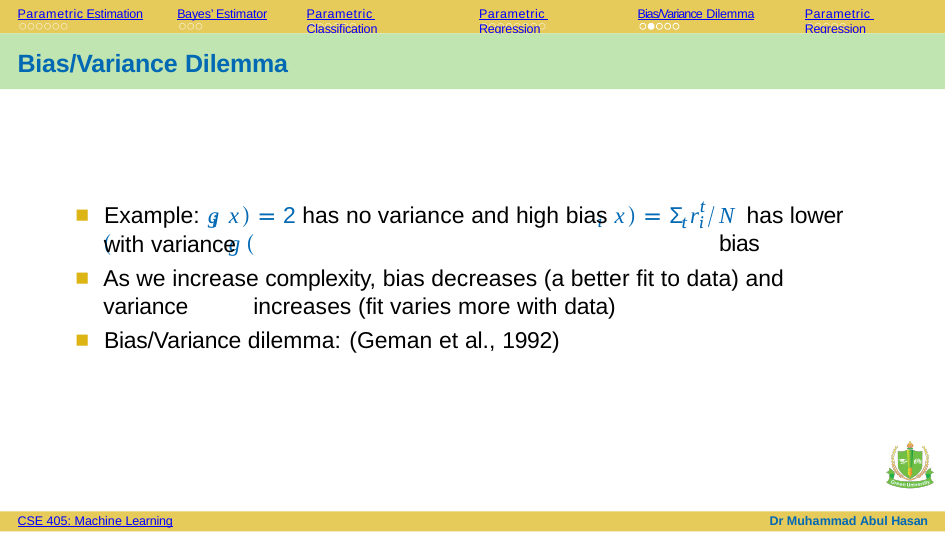

Parametric Estimation
Bayes’ Estimator
Parametric Classification
Parametric Regression
Bias/Variance Dilemma
Parametric Regression

Bias/Variance Dilemma
t
Example: g (
x) = 2 has no variance and high bias g (
x) = Σ r /
N has lower bias
i
i
t i
with variance
As we increase complexity, bias decreases (a better fit to data) and variance 	increases (fit varies more with data)
Bias/Variance dilemma: (Geman et al., 1992)

Dr Muhammad Abul Hasan
CSE 405: Machine Learning